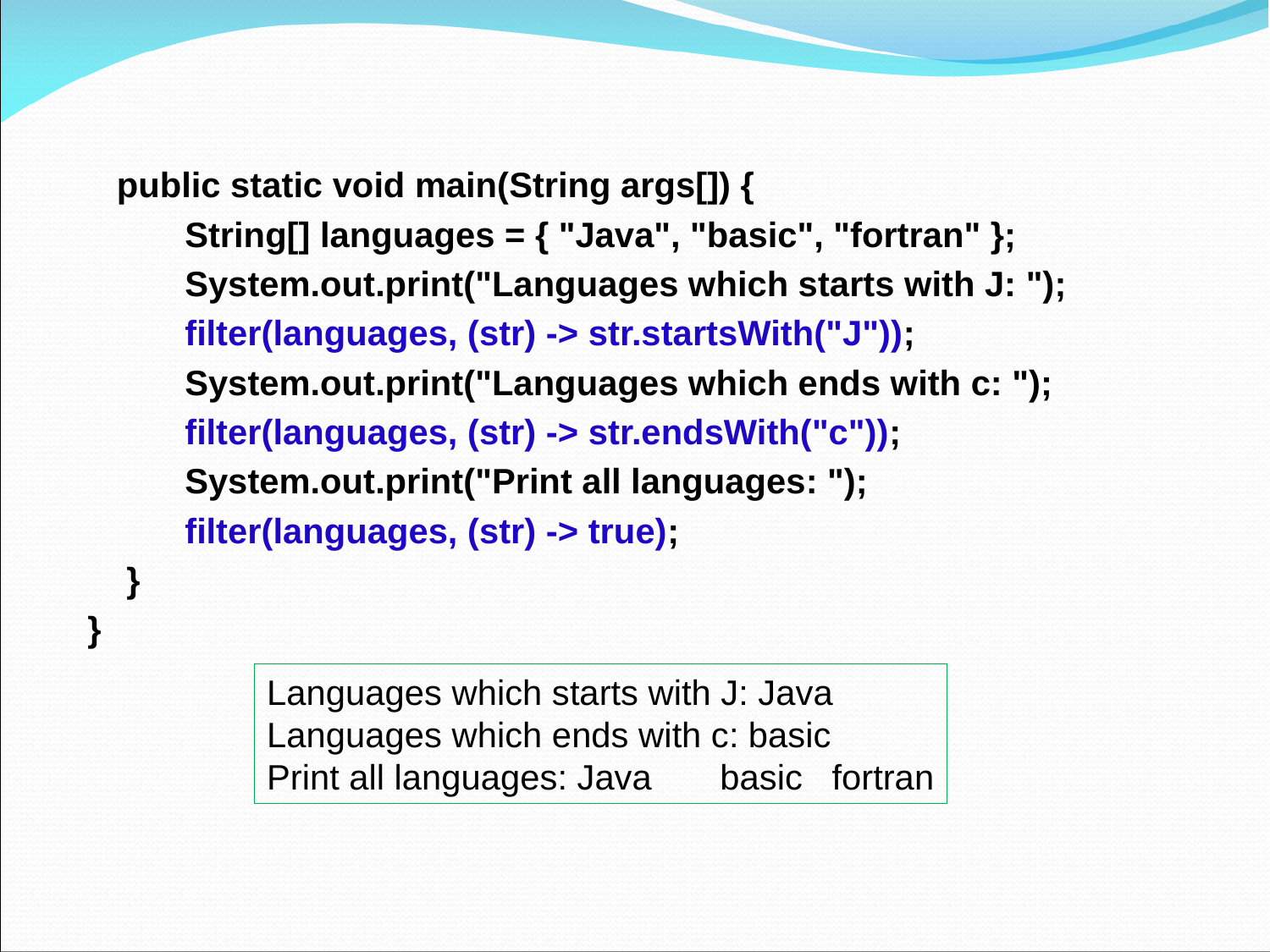

public static void main(String args[]) {
          String[] languages = { "Java", "basic", "fortran" };
          System.out.print("Languages which starts with J: ");
          filter(languages, (str) -> str.startsWith("J"));
          System.out.print("Languages which ends with c: ");
          filter(languages, (str) -> str.endsWith("c"));
          System.out.print("Print all languages: ");
          filter(languages, (str) -> true);
    }
}

Languages which starts with J: Java
Languages which ends with c: basic
Print all languages: Java       basic   fortran